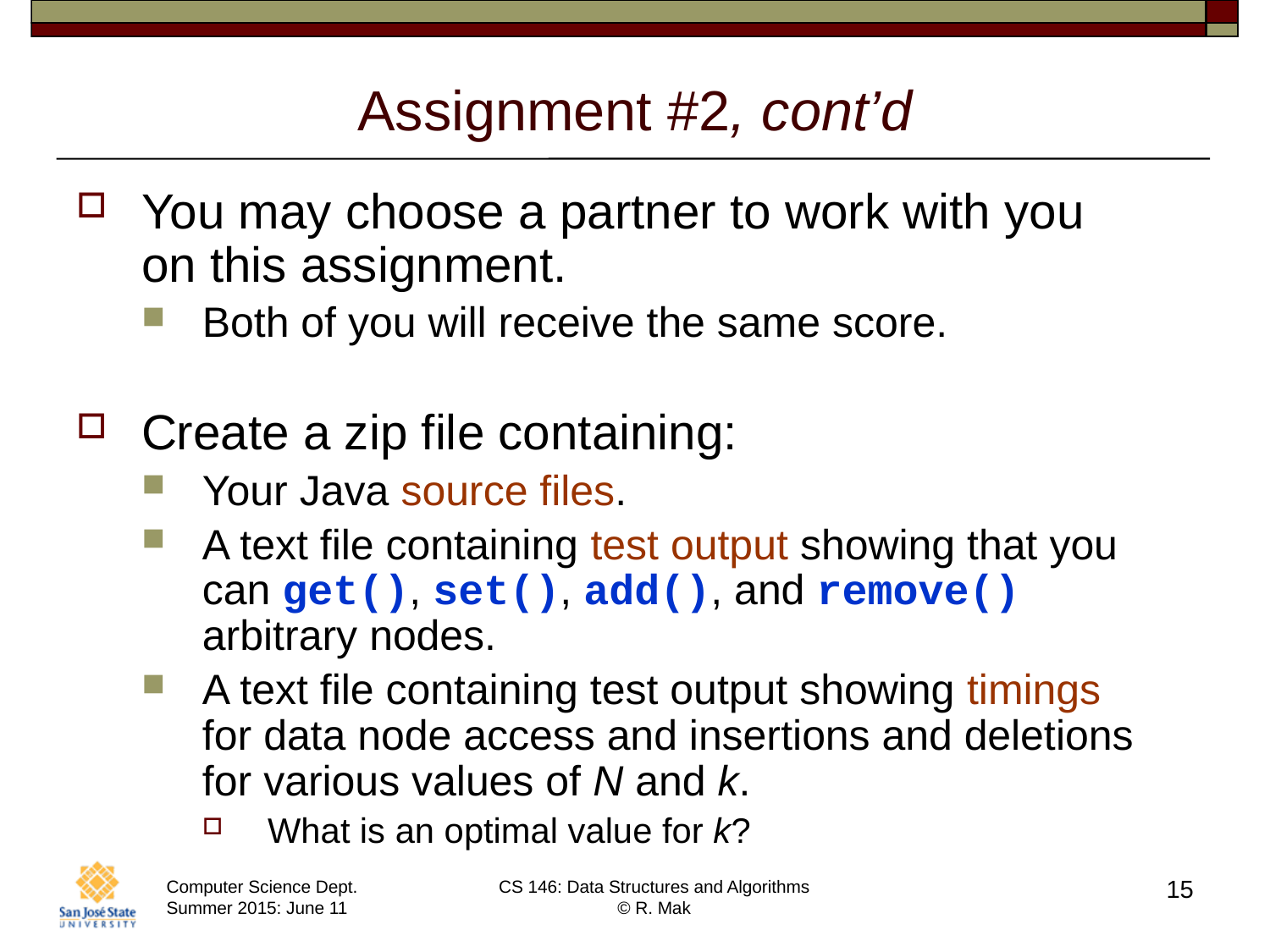

# Assignment #2, cont’d
You may choose a partner to work with you
on this assignment.
Both of you will receive the same score.

Create a zip file containing:
Your Java source files.
A text file containing test output showing that you can get(), set(), add(), and remove() arbitrary nodes.
A text file containing test output showing timings
for data node access and insertions and deletions for various values of N and k.
What is an optimal value for k?
15